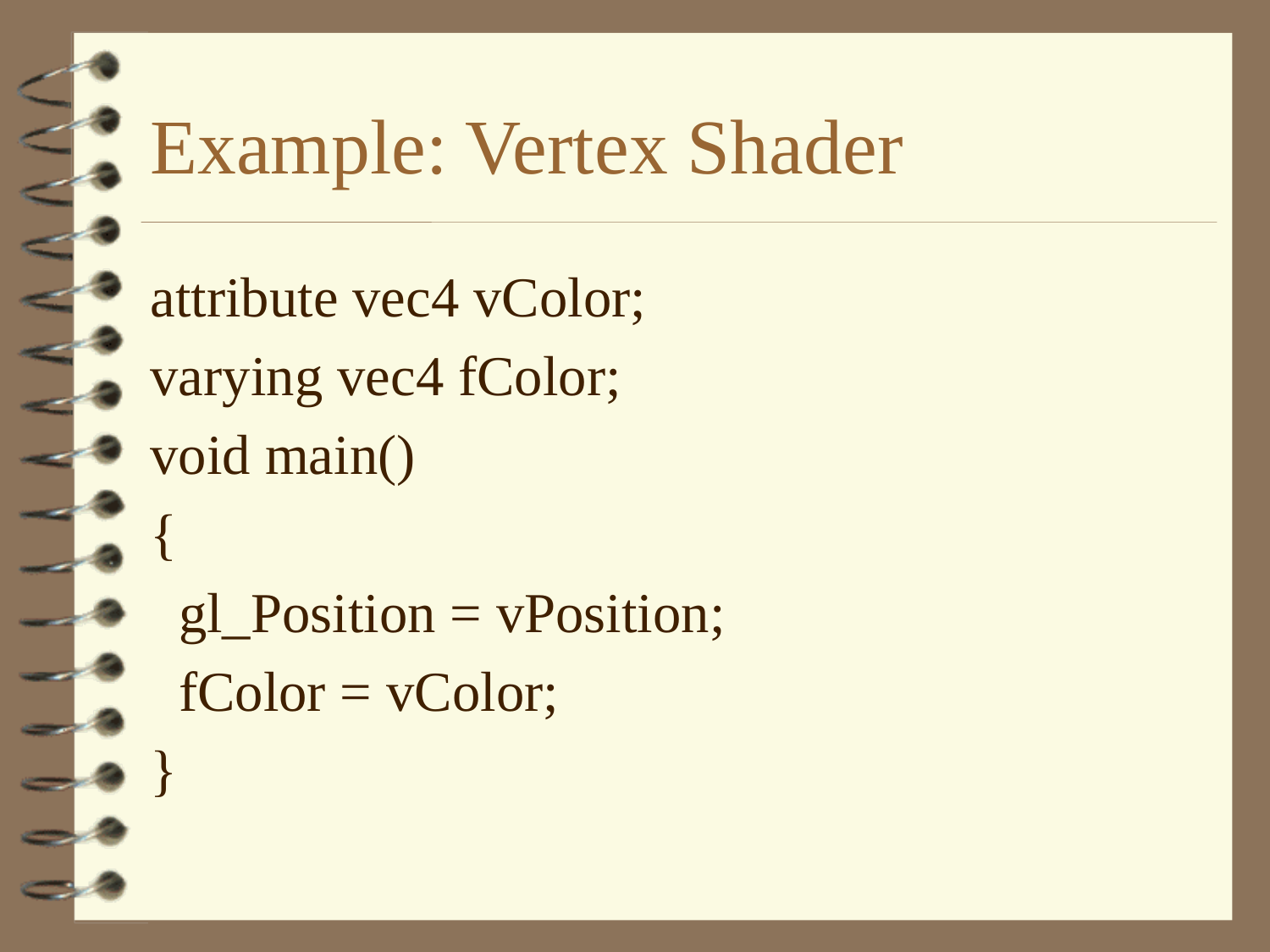

# Example: Vertex Shader
attribute vec4 vColor;
varying vec4 fColor;
void main()
{
  gl_Position = vPosition;
  fColor = vColor;
}